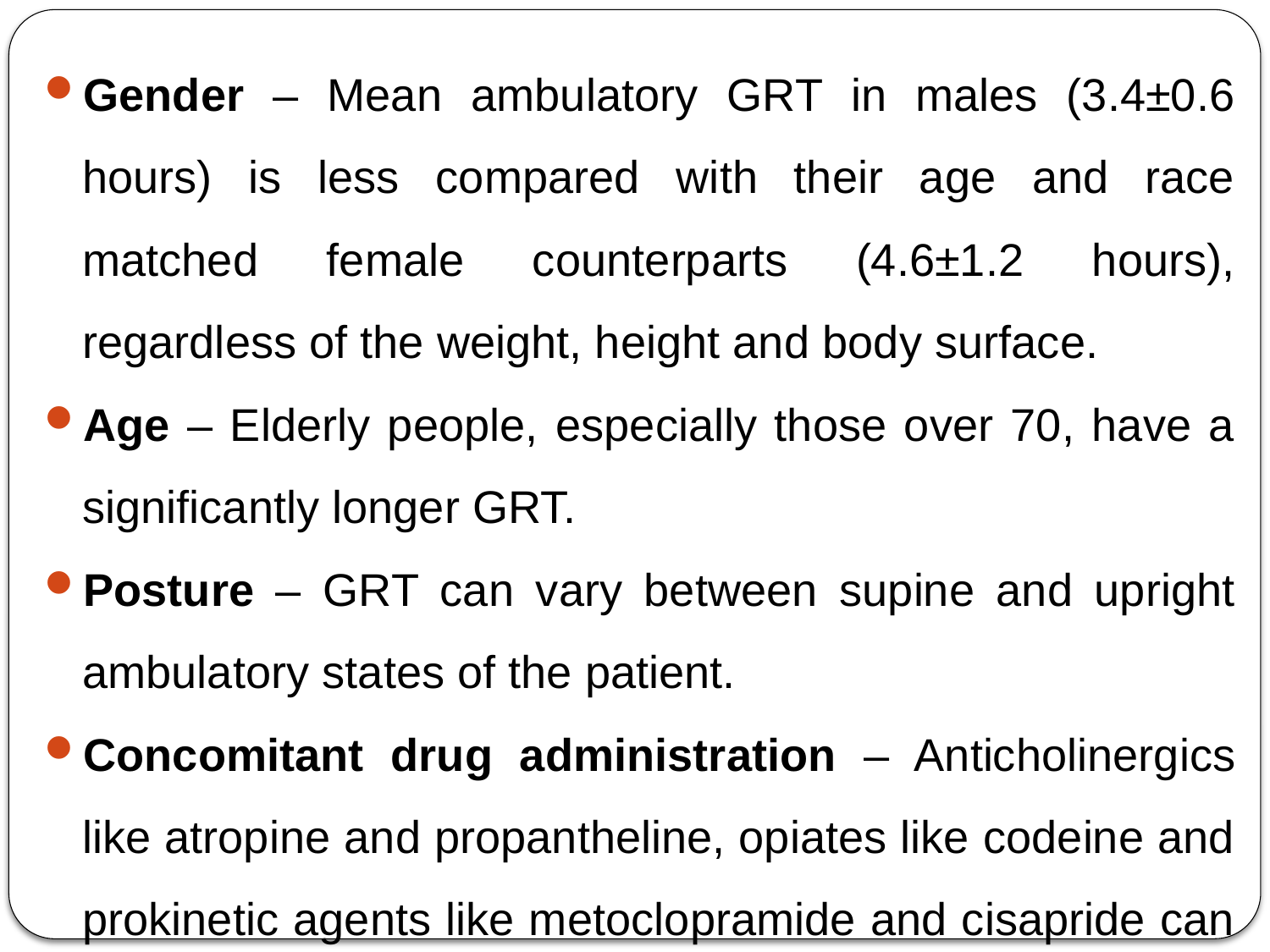

Gender – Mean ambulatory GRT in males (3.4±0.6 hours) is less compared with their age and race matched female counterparts (4.6±1.2 hours), regardless of the weight, height and body surface.
Age – Elderly people, especially those over 70, have a significantly longer GRT.
Posture – GRT can vary between supine and upright ambulatory states of the patient.
Concomitant drug administration – Anticholinergics like atropine and propantheline, opiates like codeine and prokinetic agents like metoclopramide and cisapride can affect floating time.
Biological factors – Diabetes and Crohn’s disease, etc.
78